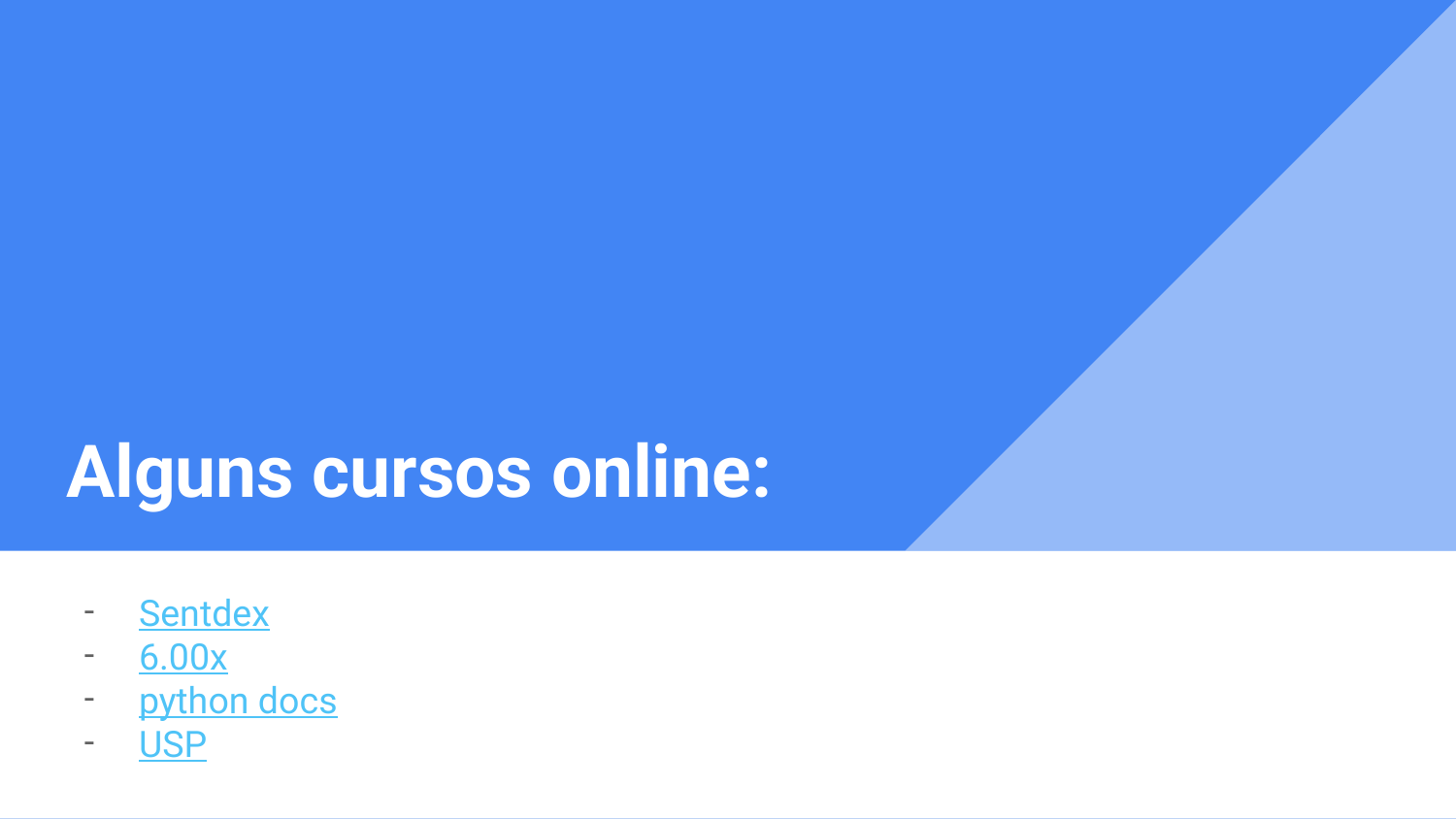

# Alguns cursos online:
Sentdex
6.00x
python docs
USP